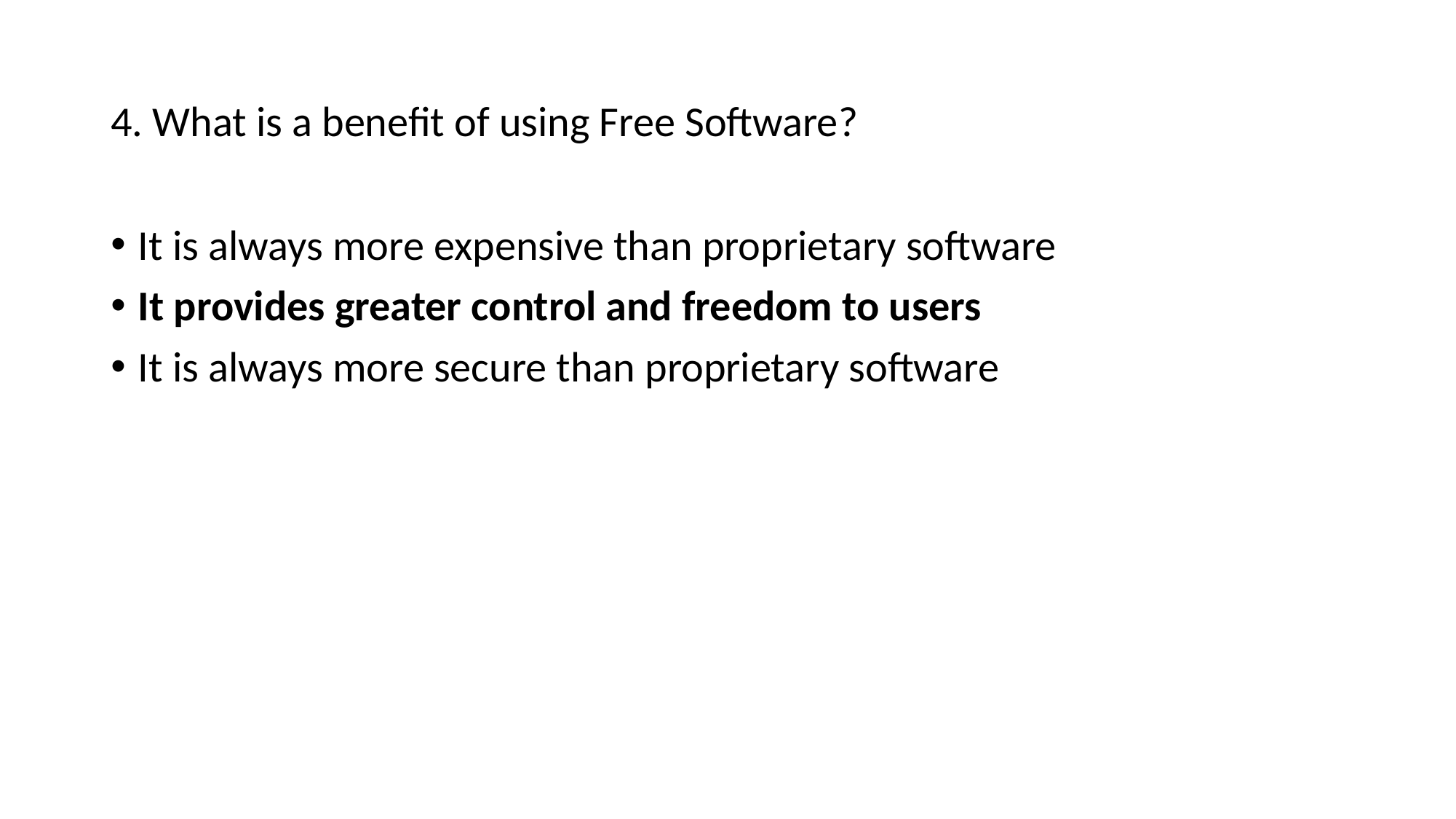

# 4. What is a benefit of using Free Software?
It is always more expensive than proprietary software
It provides greater control and freedom to users
It is always more secure than proprietary software